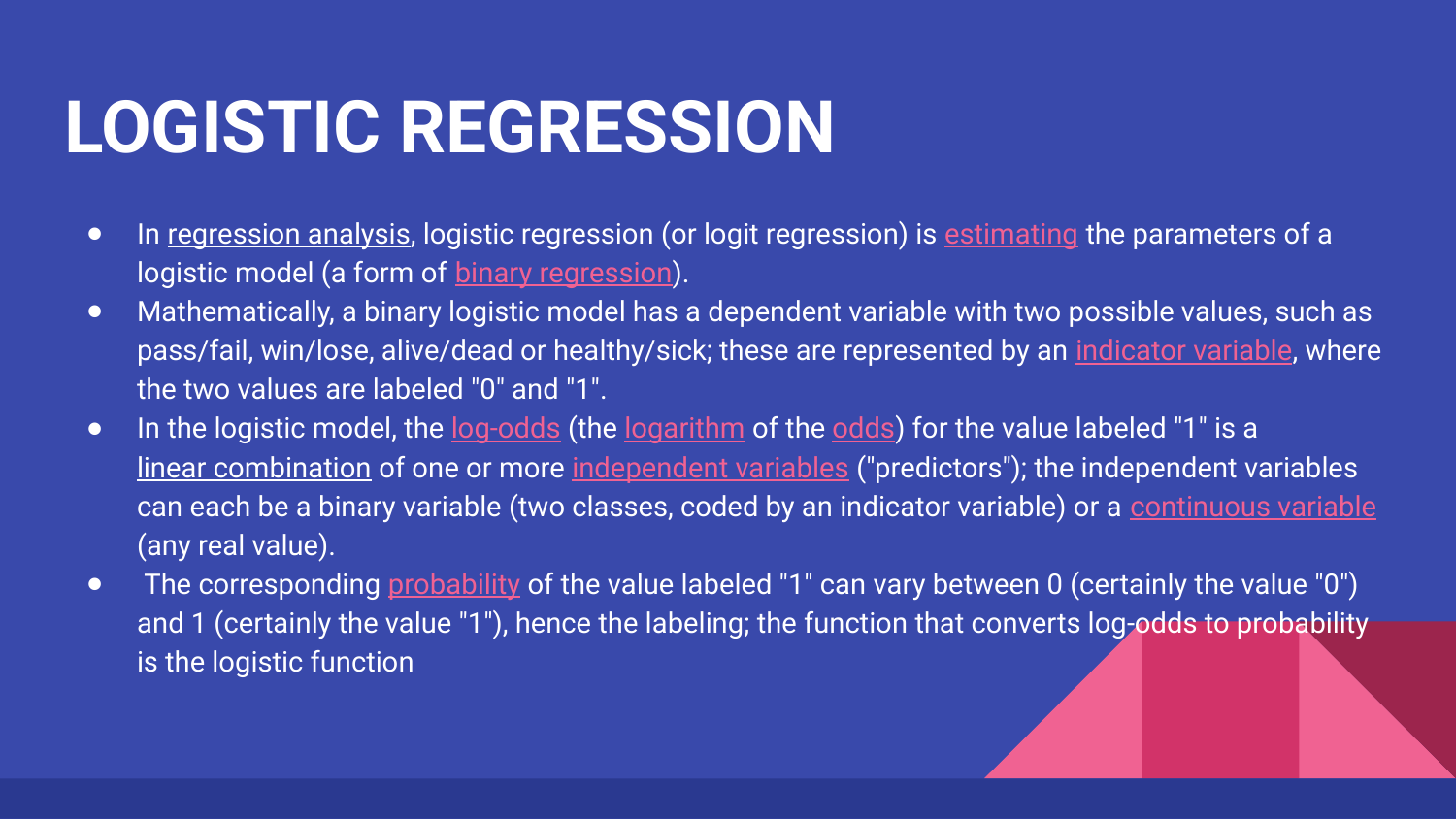

# LOGISTIC REGRESSION
In regression analysis, logistic regression (or logit regression) is estimating the parameters of a logistic model (a form of binary regression).
Mathematically, a binary logistic model has a dependent variable with two possible values, such as pass/fail, win/lose, alive/dead or healthy/sick; these are represented by an indicator variable, where the two values are labeled "0" and "1".
In the logistic model, the log-odds (the logarithm of the odds) for the value labeled "1" is a linear combination of one or more independent variables ("predictors"); the independent variables can each be a binary variable (two classes, coded by an indicator variable) or a continuous variable (any real value).
 The corresponding probability of the value labeled "1" can vary between 0 (certainly the value "0") and 1 (certainly the value "1"), hence the labeling; the function that converts log-odds to probability is the logistic function